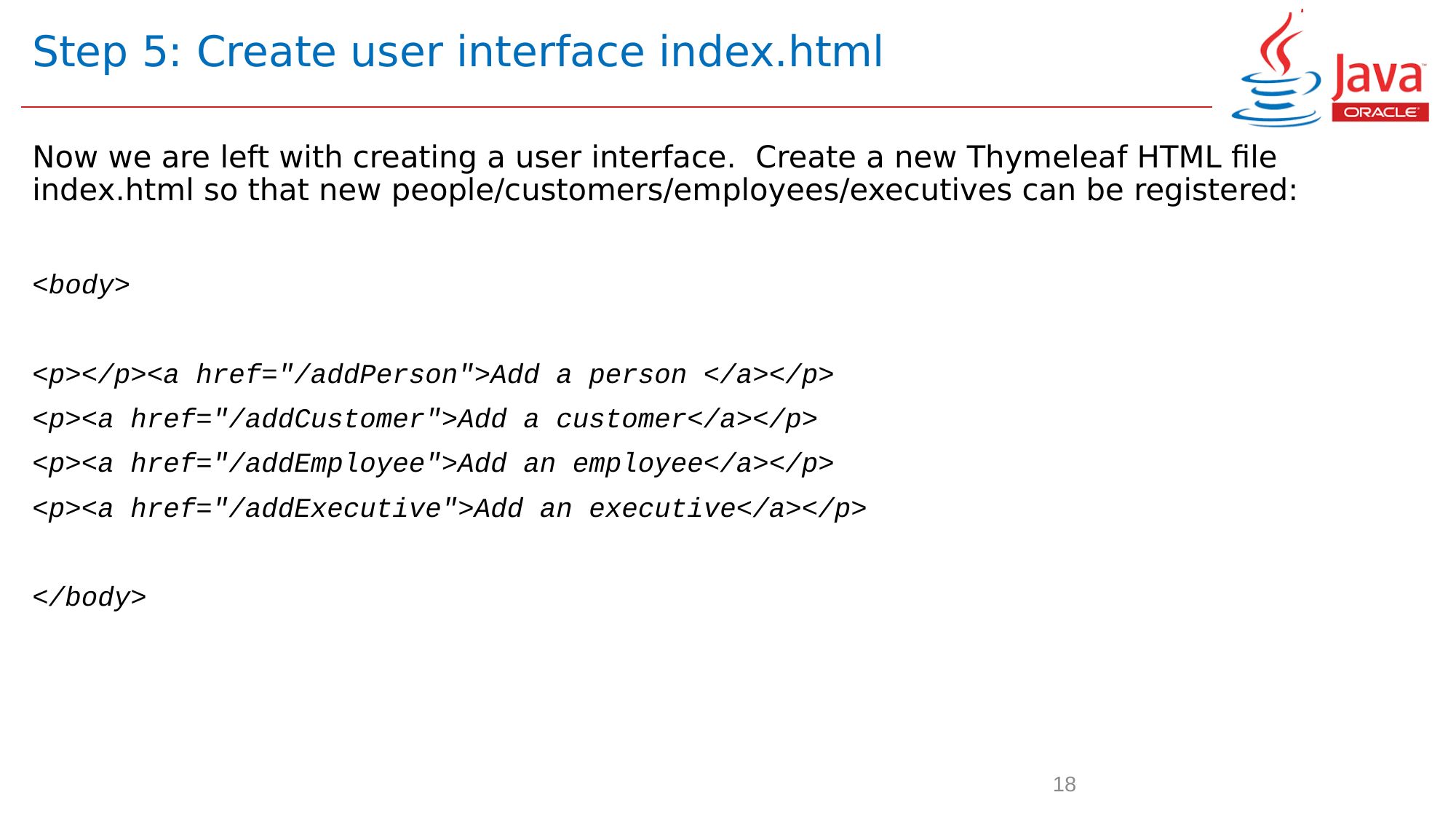

# Step 5: Create user interface index.html

Now we are left with creating a user interface.  Create a new Thymeleaf HTML file index.html so that new people/customers/employees/executives can be registered:

<body>

<p></p><a href="/addPerson">Add a person </a></p>
<p><a href="/addCustomer">Add a customer</a></p>
<p><a href="/addEmployee">Add an employee</a></p>
<p><a href="/addExecutive">Add an executive</a></p>

</body>
18